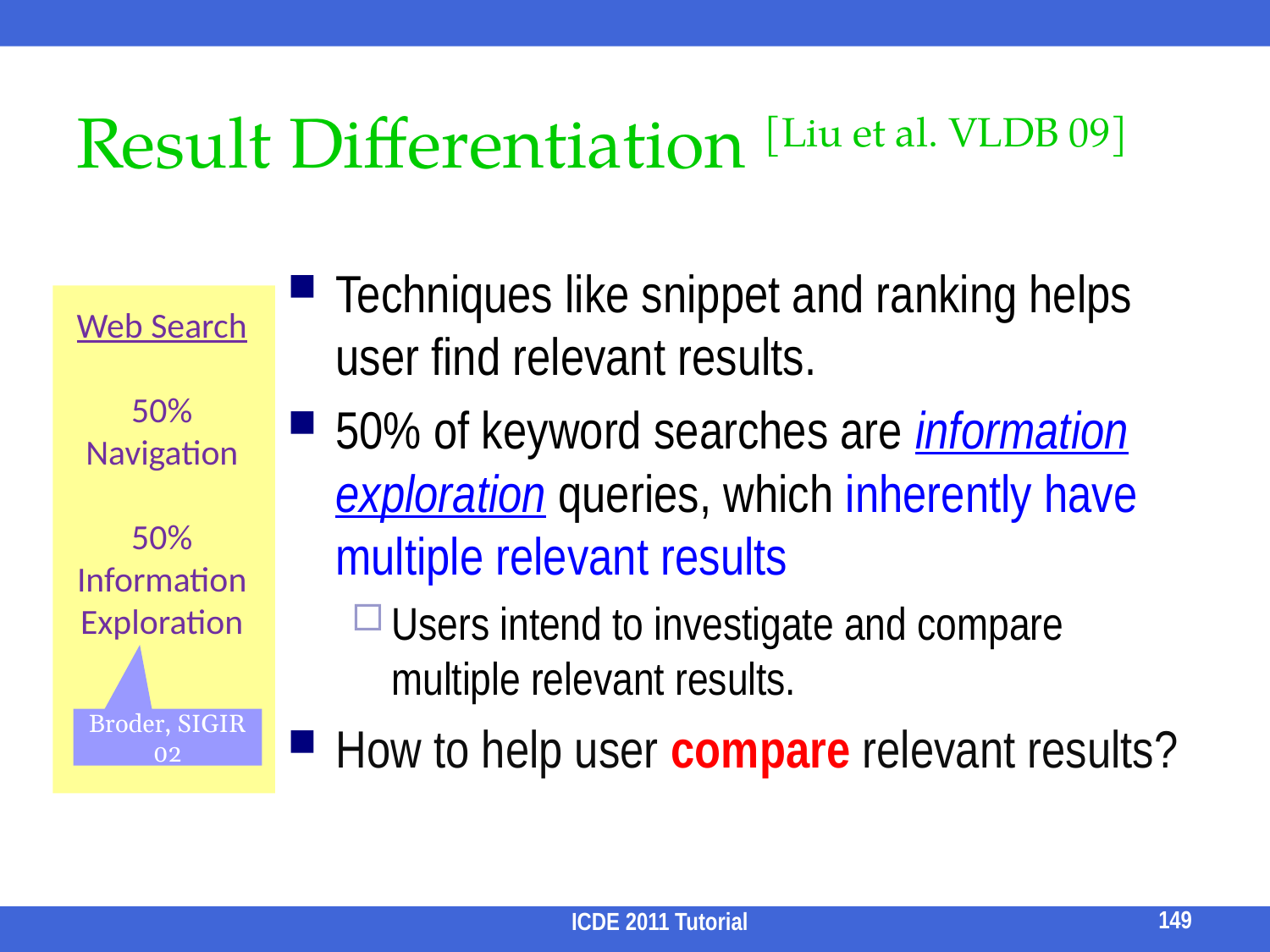

# Result Differentiation [Liu et al. VLDB 09]
Techniques like snippet and ranking helps user find relevant results.
50% of keyword searches are information exploration queries, which inherently have multiple relevant results
Users intend to investigate and compare multiple relevant results.
How to help user compare relevant results?

Web Search

50% Navigation

50% Information Exploration

Broder, SIGIR 02
149
ICDE 2011 Tutorial